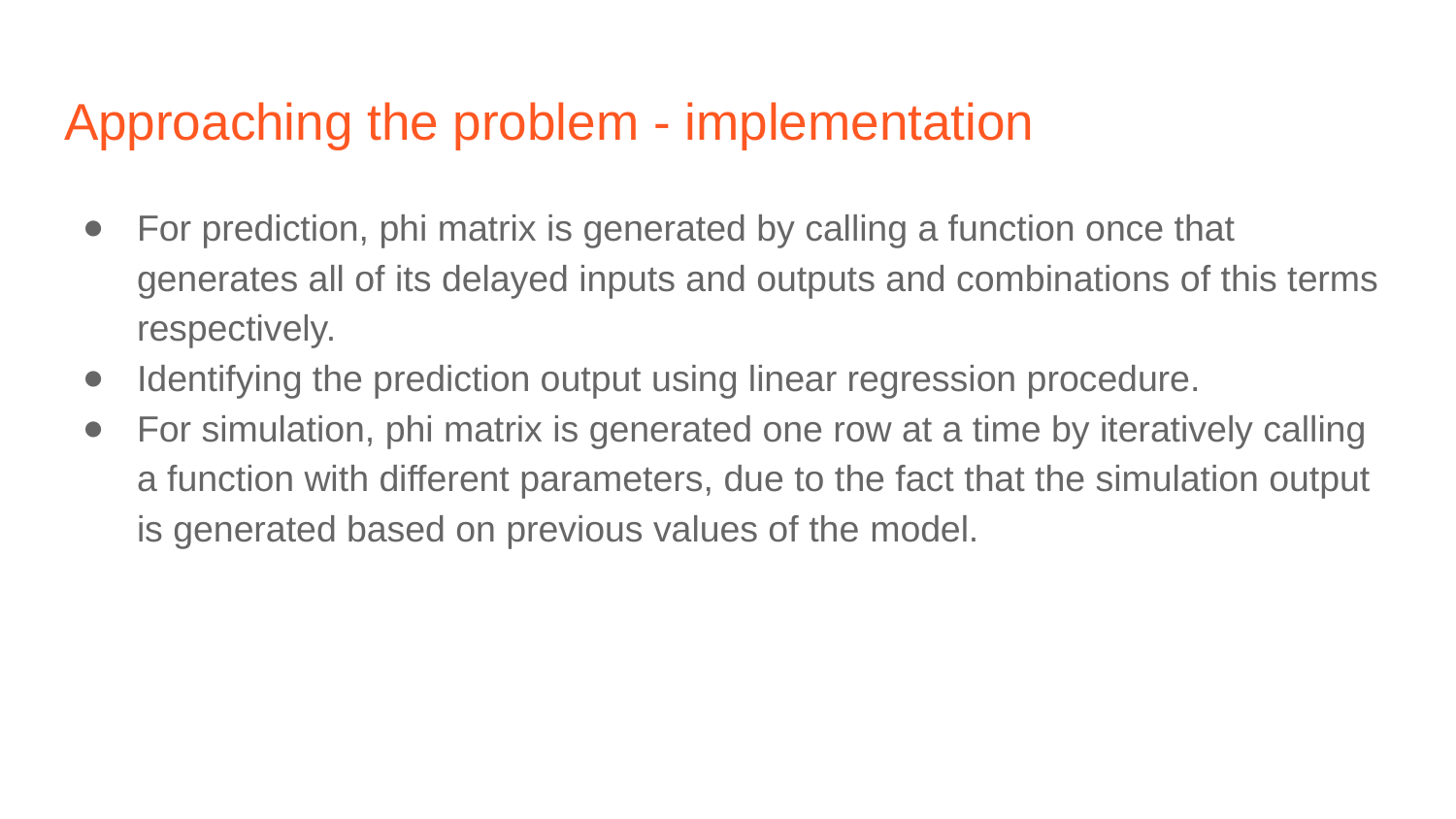

# Approaching the problem - implementation
For prediction, phi matrix is generated by calling a function once that generates all of its delayed inputs and outputs and combinations of this terms respectively.
Identifying the prediction output using linear regression procedure.
For simulation, phi matrix is generated one row at a time by iteratively calling a function with different parameters, due to the fact that the simulation output is generated based on previous values of the model.